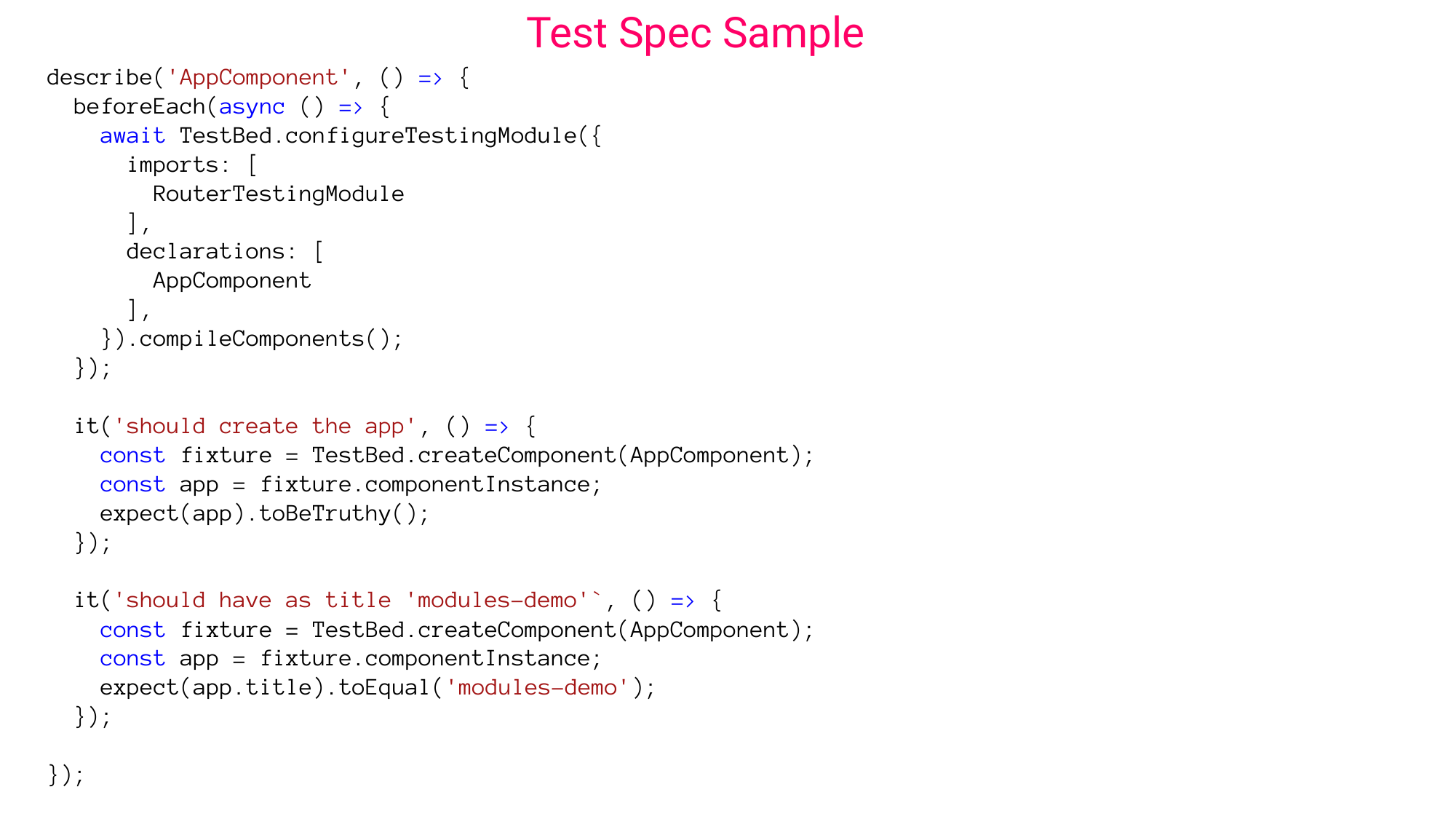

Test Spec Sample
describe('AppComponent', () => {
  beforeEach(async () => {
    await TestBed.configureTestingModule({
      imports: [
        RouterTestingModule
      ],
      declarations: [
        AppComponent
      ],
    }).compileComponents();
  });
  it('should create the app', () => {
    const fixture = TestBed.createComponent(AppComponent);
    const app = fixture.componentInstance;
    expect(app).toBeTruthy();
  });
  it('should have as title 'modules-demo'`, () => {
    const fixture = TestBed.createComponent(AppComponent);
    const app = fixture.componentInstance;
    expect(app.title).toEqual('modules-demo');
  });
});